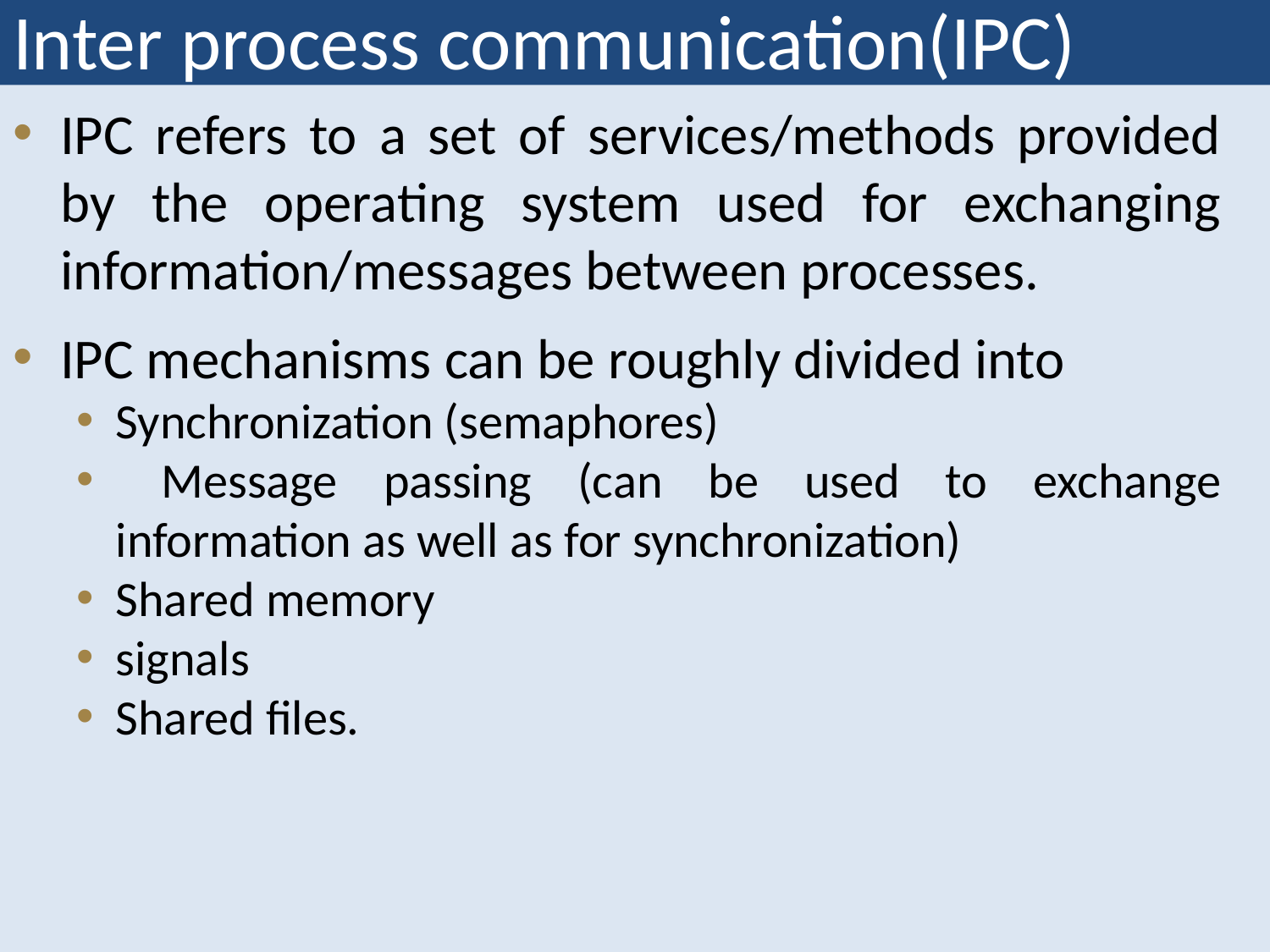

# Inter process communication(IPC)
IPC refers to a set of services/methods provided by the operating system used for exchanging information/messages between processes.
IPC mechanisms can be roughly divided into
Synchronization (semaphores)
 Message passing (can be used to exchange information as well as for synchronization)
Shared memory
signals
Shared files.